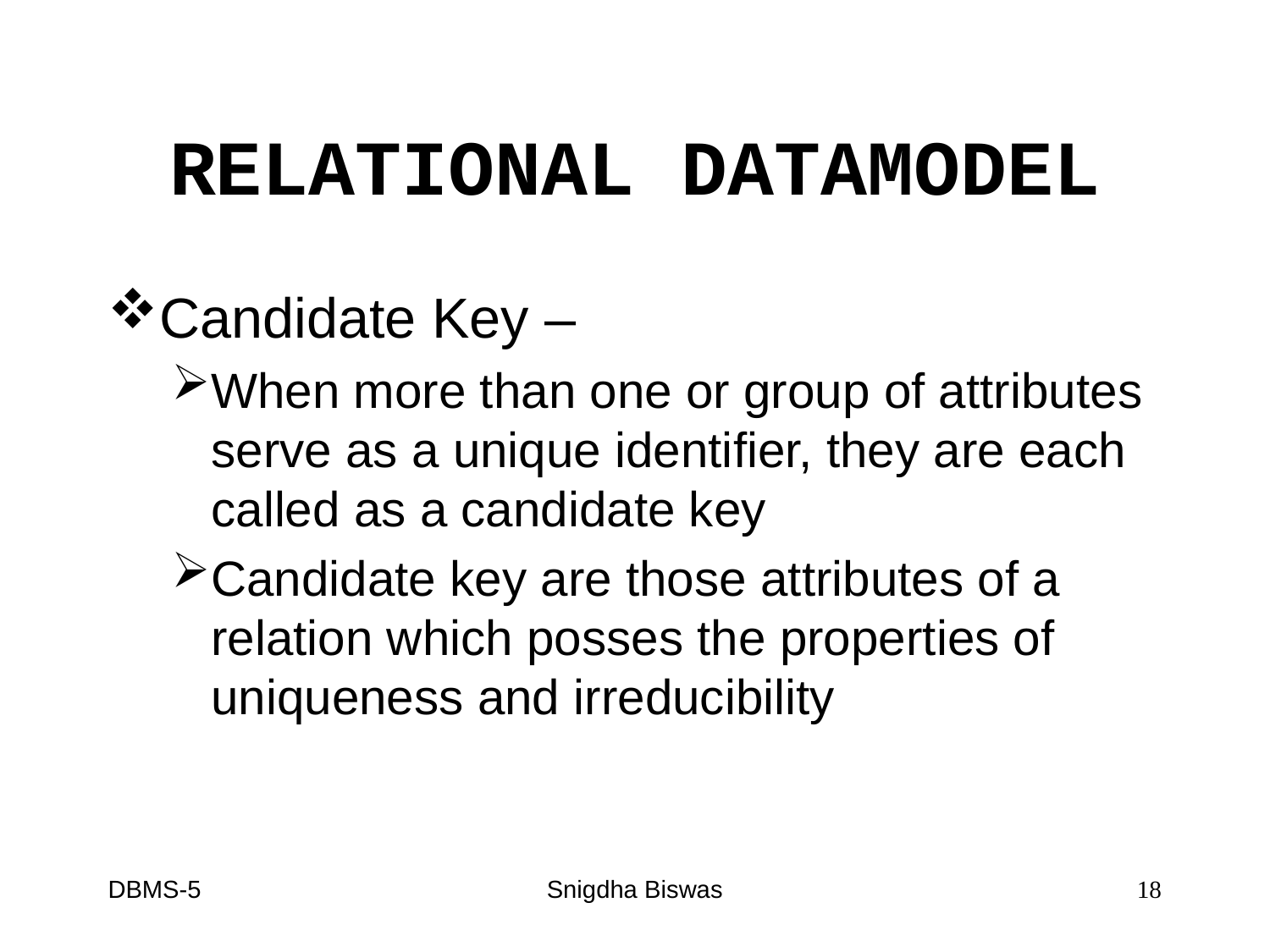

# RELATIONAL DATAMODEL
Candidate Key –
When more than one or group of attributes serve as a unique identifier, they are each called as a candidate key
Candidate key are those attributes of a relation which posses the properties of uniqueness and irreducibility
DBMS-5
Snigdha Biswas
18